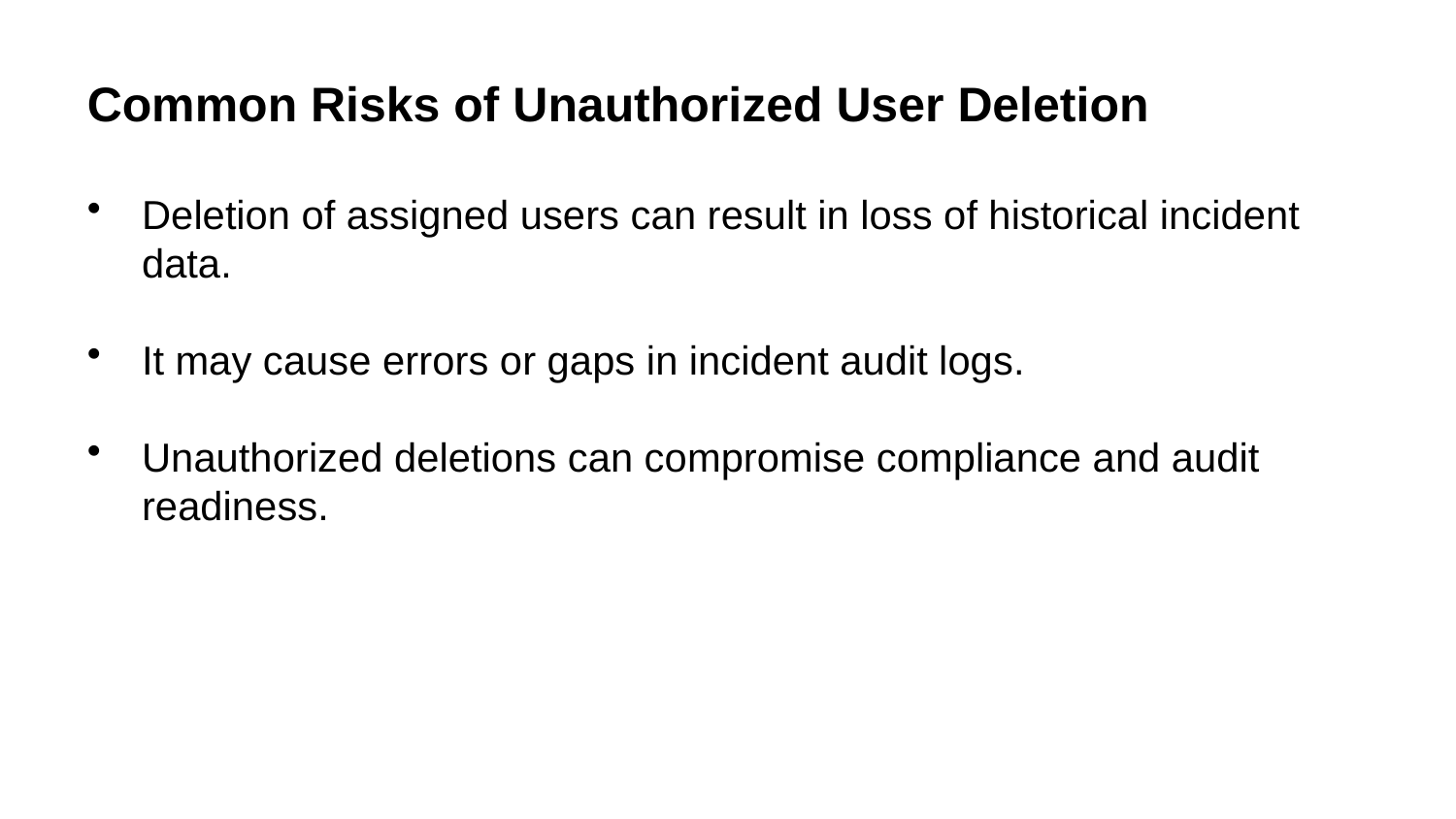

Common Risks of Unauthorized User Deletion
Deletion of assigned users can result in loss of historical incident data.

It may cause errors or gaps in incident audit logs.

Unauthorized deletions can compromise compliance and audit readiness.